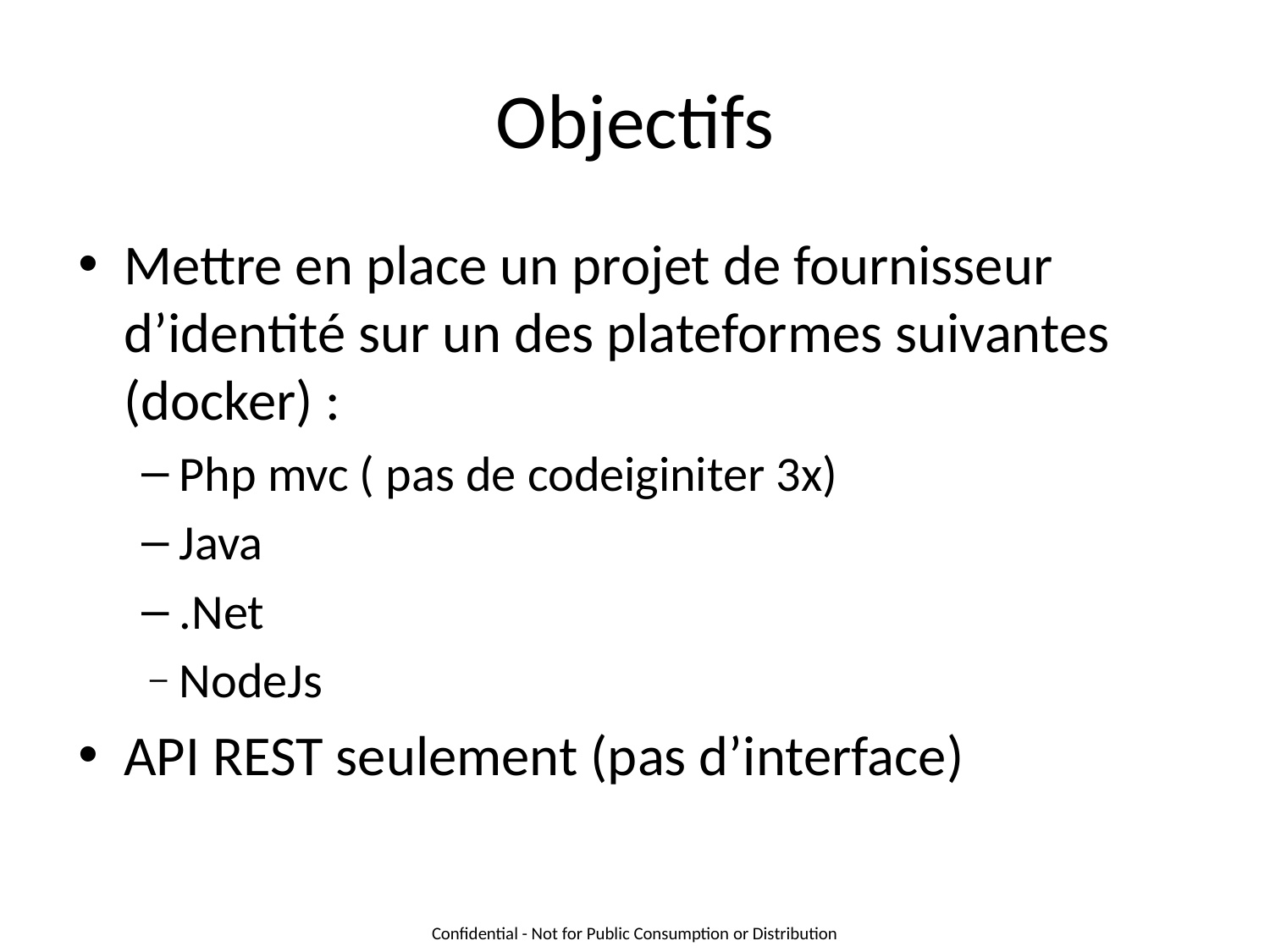

# Objectifs
Mettre en place un projet de fournisseur d’identité sur un des plateformes suivantes (docker) :
Php mvc ( pas de codeiginiter 3x)
Java
.Net
NodeJs
API REST seulement (pas d’interface)